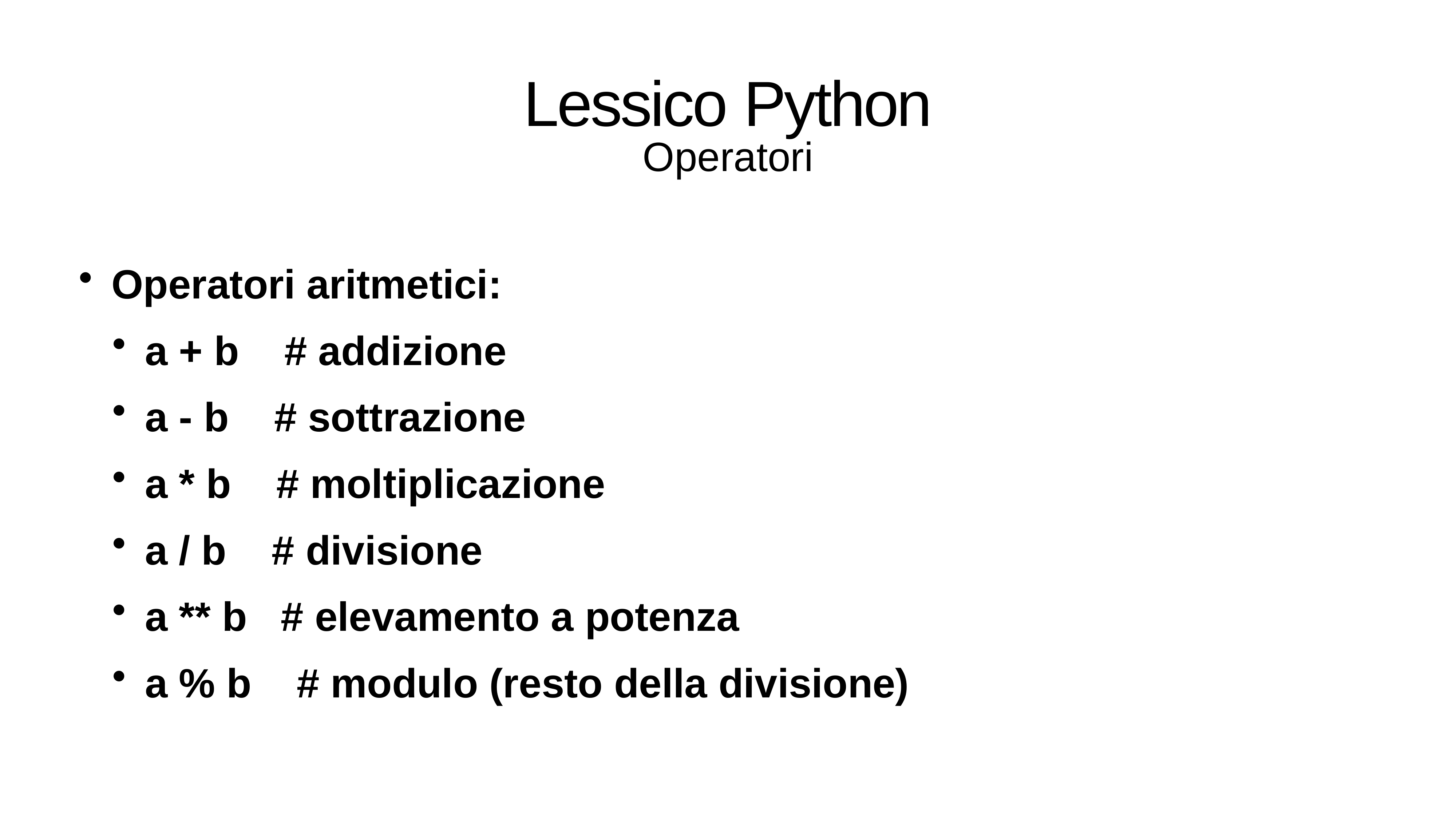

# Lessico Python
Operatori
Operatori aritmetici:
a + b    # addizione
a - b    # sottrazione
a * b    # moltiplicazione
a / b    # divisione
a ** b   # elevamento a potenza
a % b    # modulo (resto della divisione)